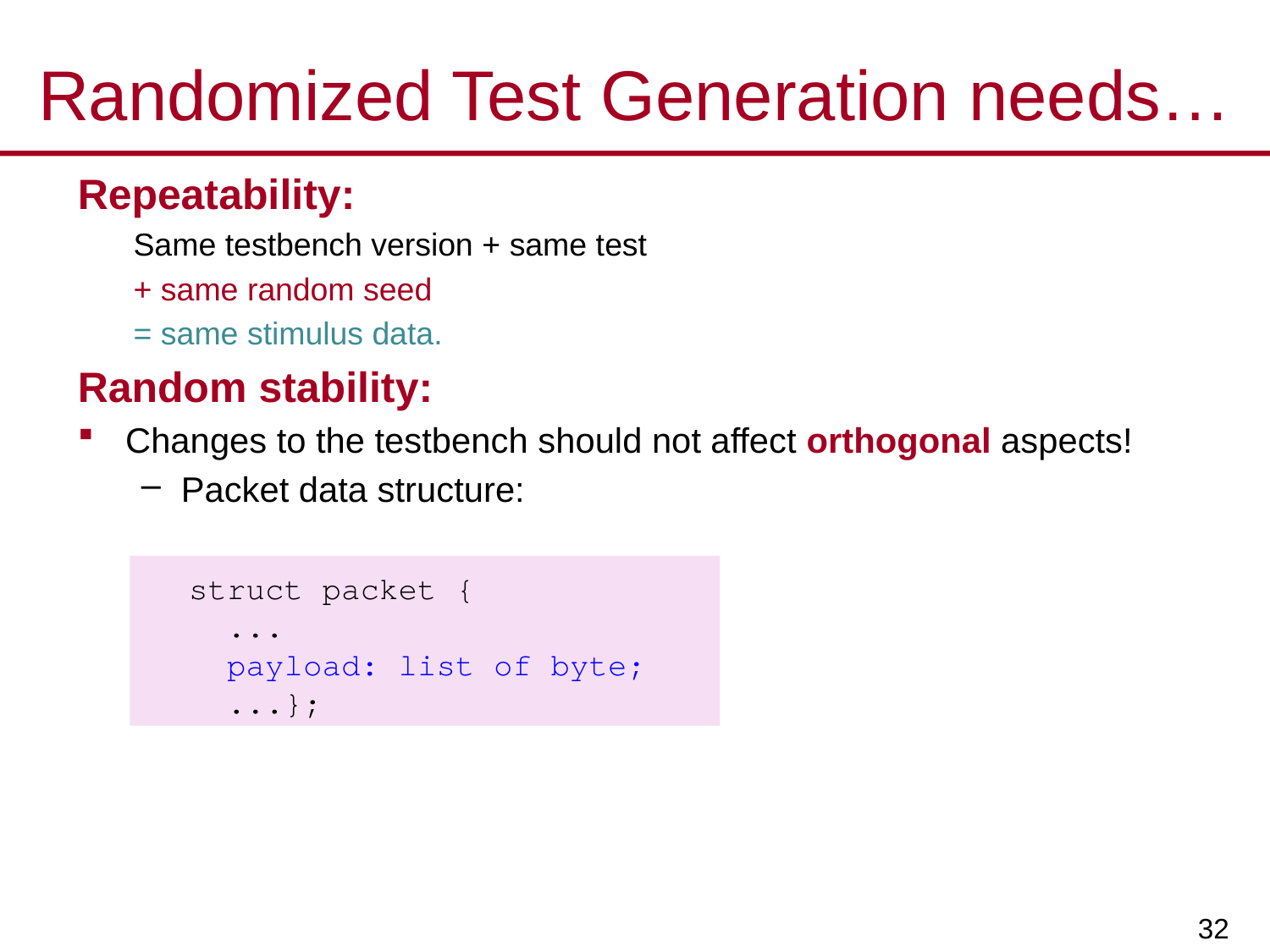

# Randomized Test Generation needs…
Repeatability:
Same testbench version + same test
+ same random seed
= same stimulus data.
Random stability:
Changes to the testbench should not affect orthogonal aspects!
Packet data structure:

struct packet {
  ...
  payload: list of byte;
  ...};